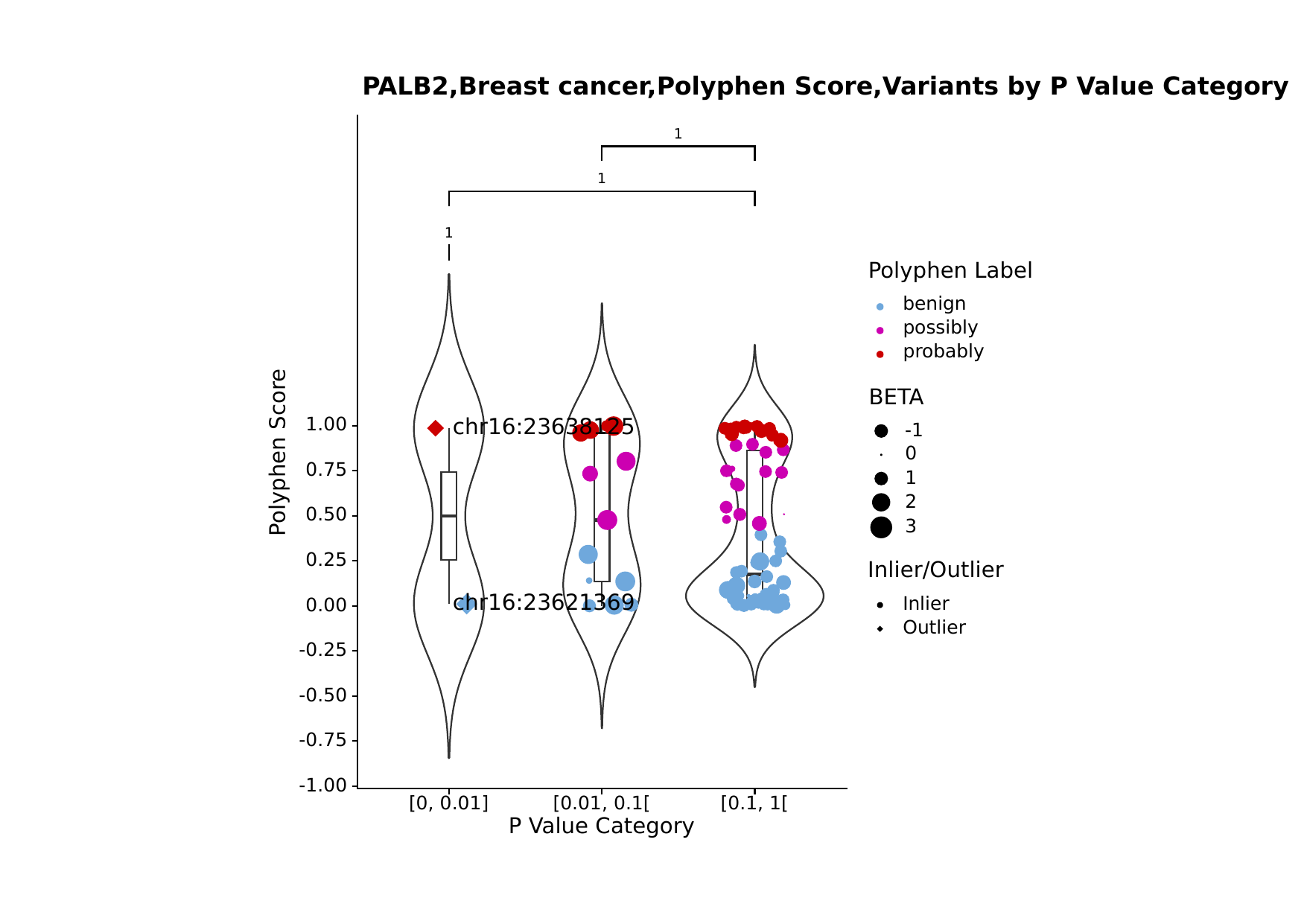

PALB2,Breast cancer,Polyphen Score,Variants by P Value Category

1

1

1

Polyphen Label

benign

possibly

probably

BETA

1.00
chr16:23638125

-1

Polyphen Score

0

0.75

1

2

0.50

3

0.25

Inlier/Outlier

chr16:23621369

Inlier

0.00

Outlier

-0.25

-0.50

-0.75

-1.00

[0, 0.01]
[0.01, 0.1[
[0.1, 1[
P Value Category